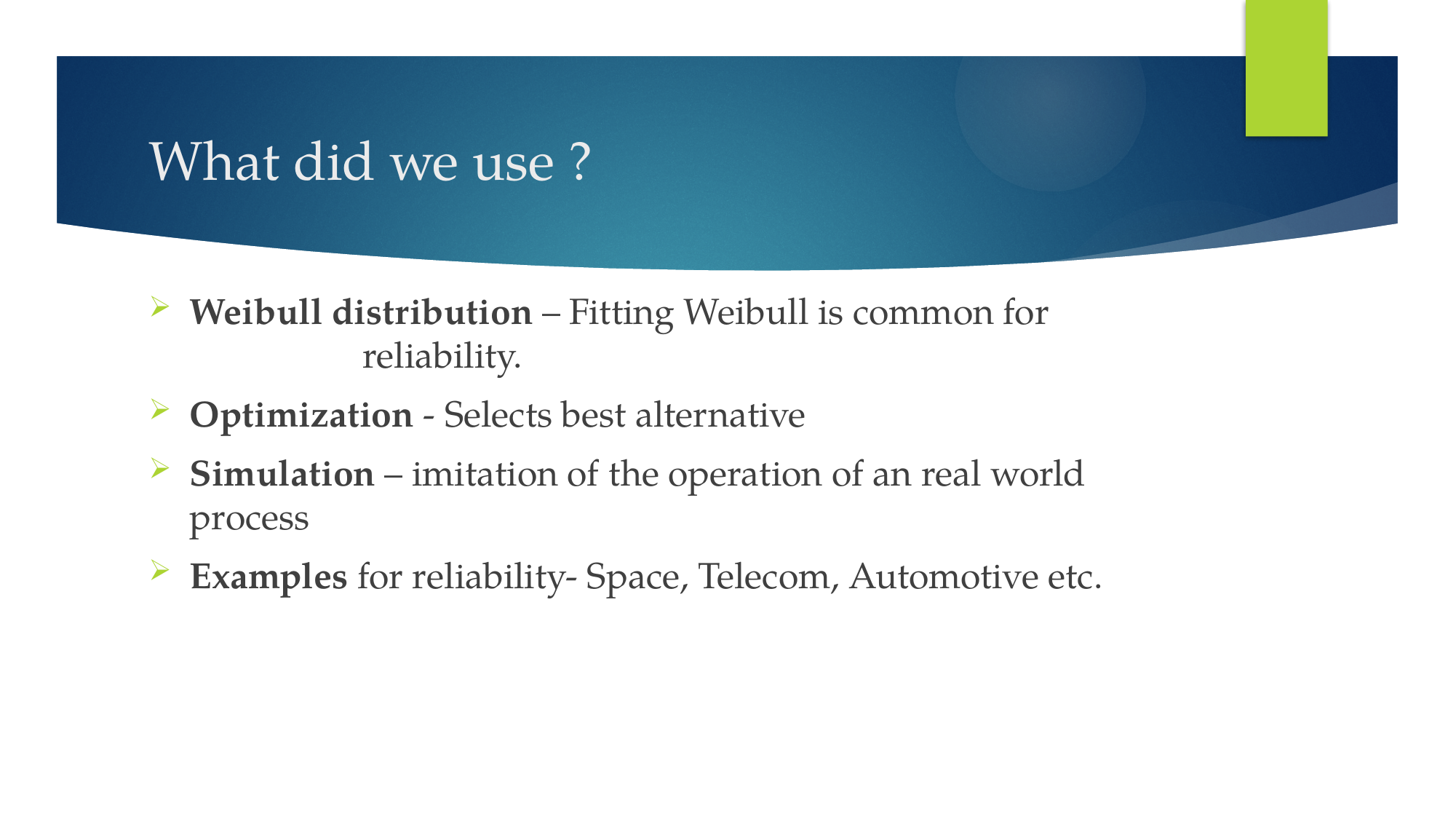

# What did we use ?
Weibull distribution – Fitting Weibull is common for                                 reliability.
Optimization - Selects best alternative
Simulation – imitation of the operation of an real world process
Examples for reliability- Space, Telecom, Automotive etc.